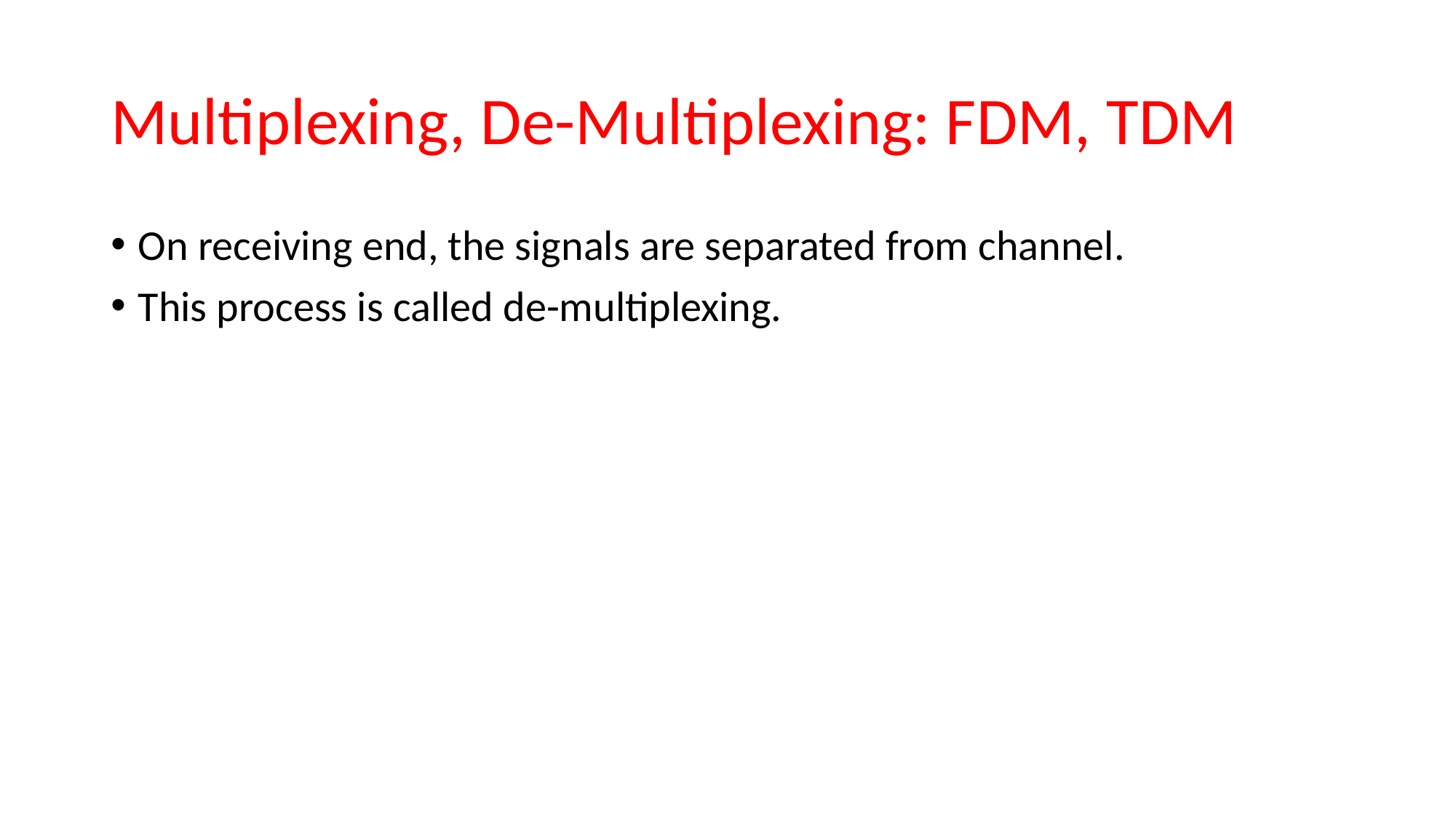

# Multiplexing, De-Multiplexing: FDM, TDM
On receiving end, the signals are separated from channel.
This process is called de-multiplexing.